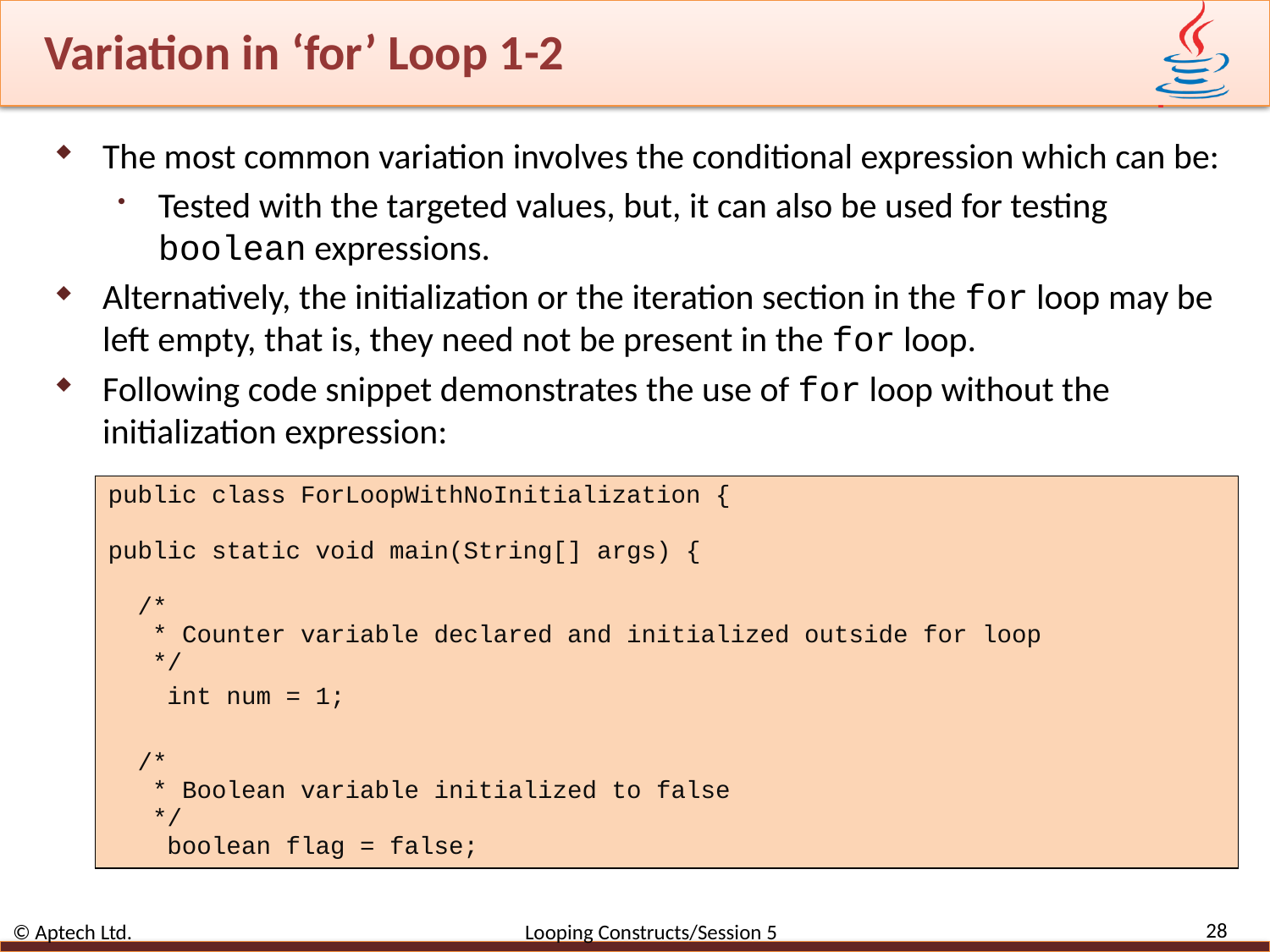

# Variation in ‘for’ Loop 1-2
The most common variation involves the conditional expression which can be:
Tested with the targeted values, but, it can also be used for testing boolean expressions.
Alternatively, the initialization or the iteration section in the for loop may be left empty, that is, they need not be present in the for loop.
Following code snippet demonstrates the use of for loop without the initialization expression:
| public class ForLoopWithNoInitialization { public static void main(String[] args) { /\* \* Counter variable declared and initialized outside for loop \*/ int num = 1; /\* \* Boolean variable initialized to false \*/ boolean flag = false; |
| --- |
28
© Aptech Ltd.                                                                                 Looping Constructs/Session 5